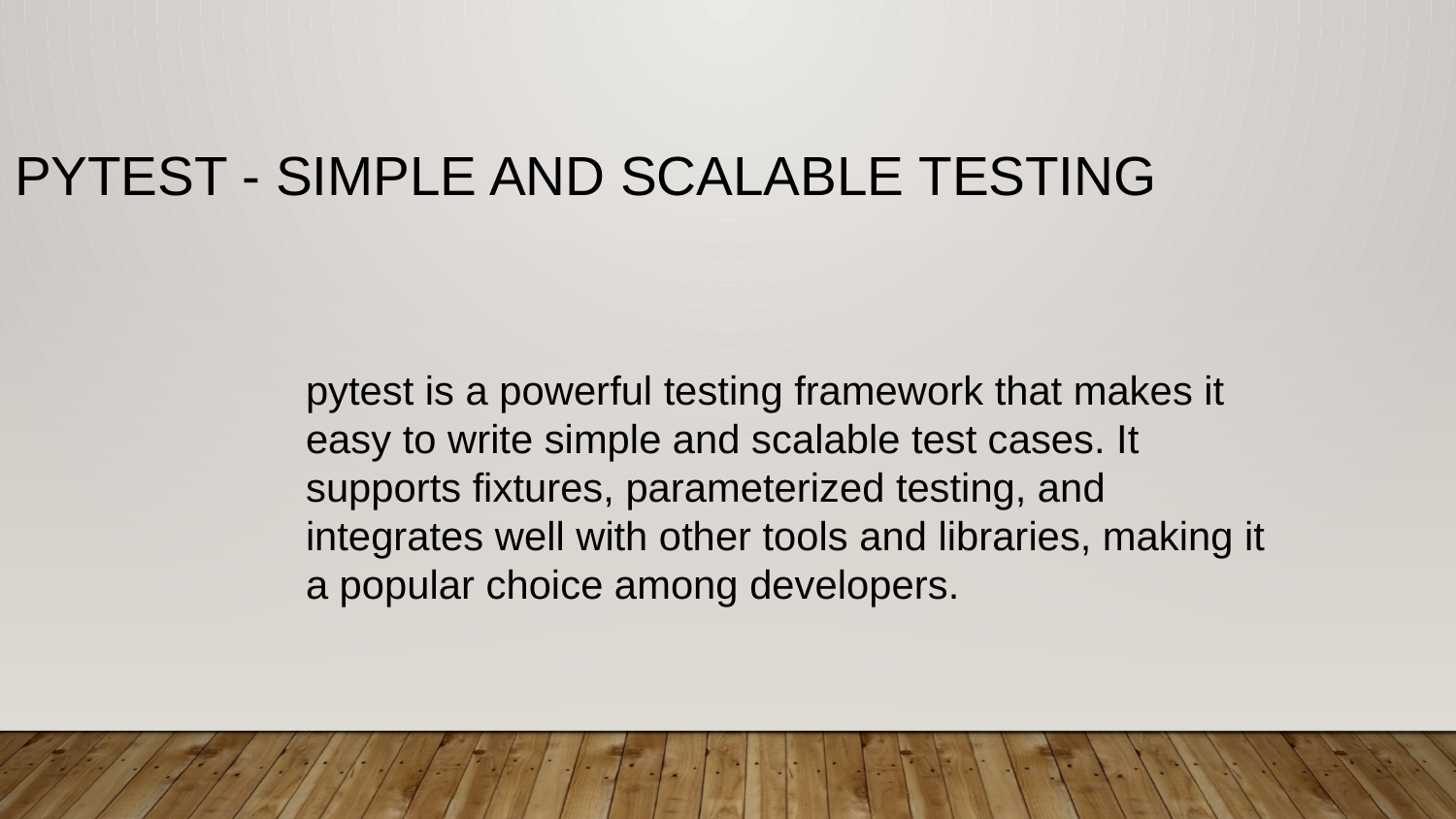

pytest - Simple and Scalable Testing
pytest is a powerful testing framework that makes it easy to write simple and scalable test cases. It supports fixtures, parameterized testing, and integrates well with other tools and libraries, making it a popular choice among developers.